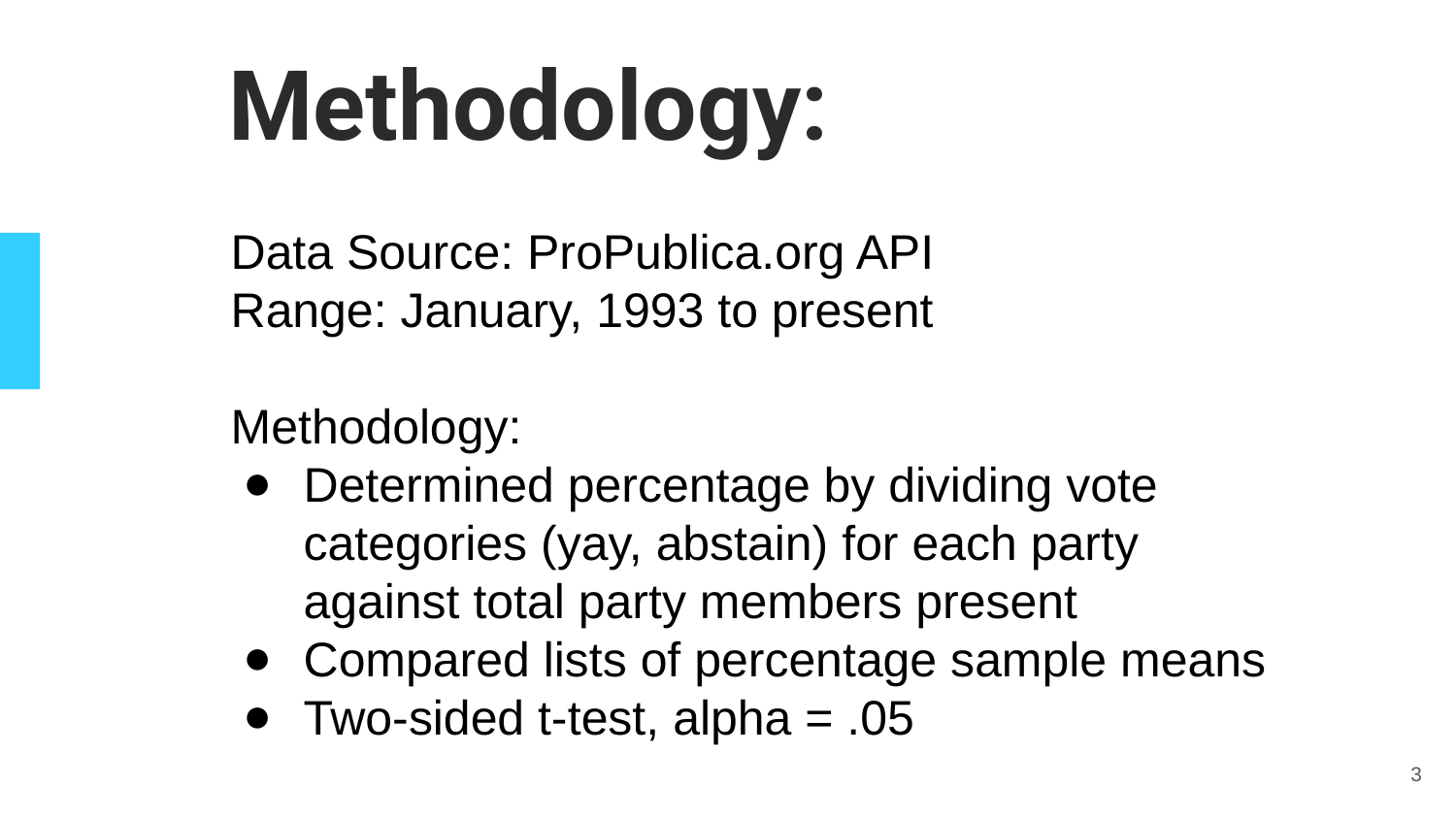

Methodology:

Data Source: ProPublica.org API
Range: January, 1993 to present

Methodology:
Determined percentage by dividing vote categories (yay, abstain) for each party against total party members present
Compared lists of percentage sample means
Two-sided t-test, alpha = .05

3